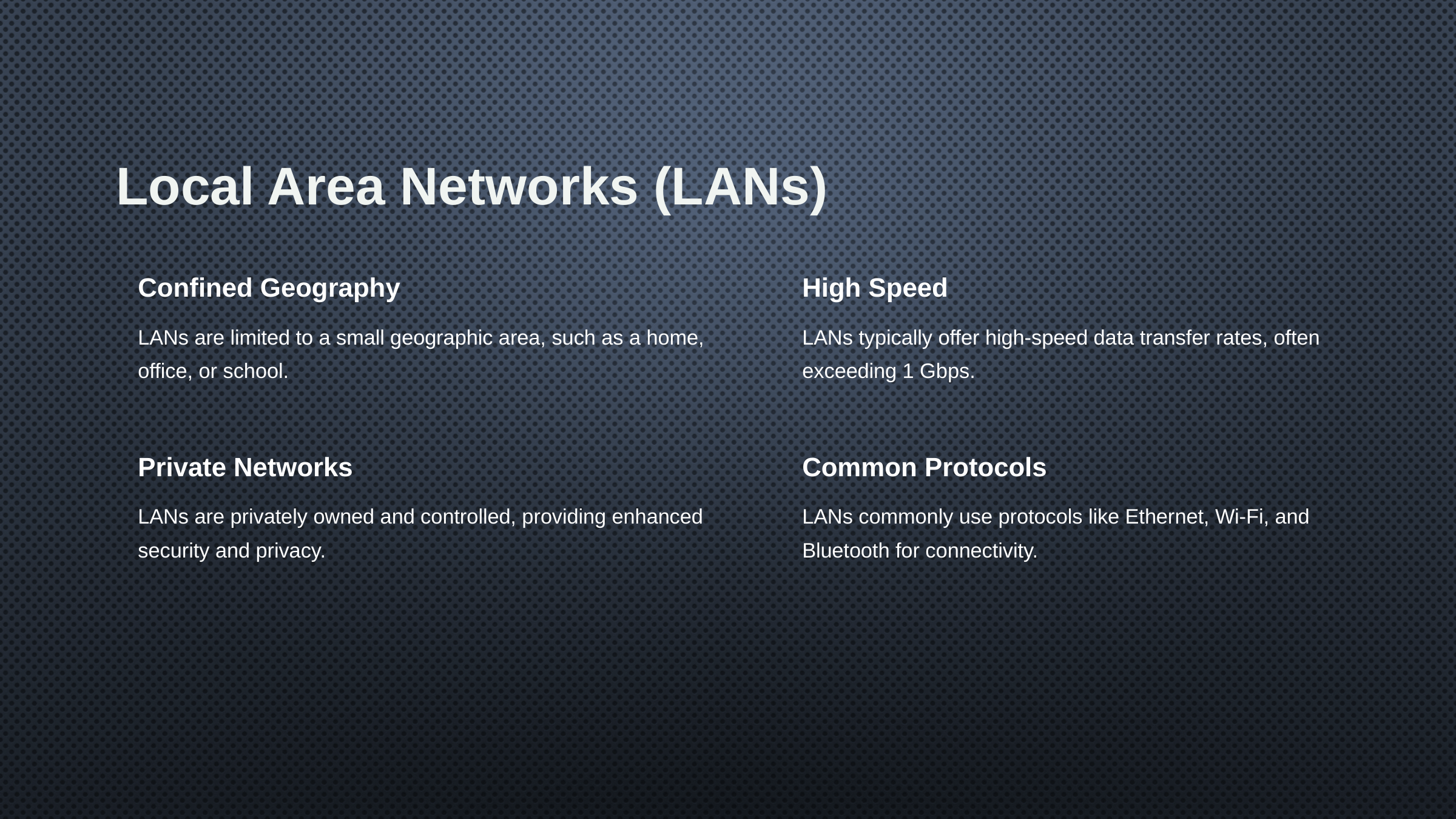

Local Area Networks (LANs)

Confined Geography
High Speed
LANs are limited to a small geographic area, such as a home, office, or school.
LANs typically offer high-speed data transfer rates, often exceeding 1 Gbps.

Private Networks
Common Protocols
LANs are privately owned and controlled, providing enhanced security and privacy.
LANs commonly use protocols like Ethernet, Wi-Fi, and Bluetooth for connectivity.